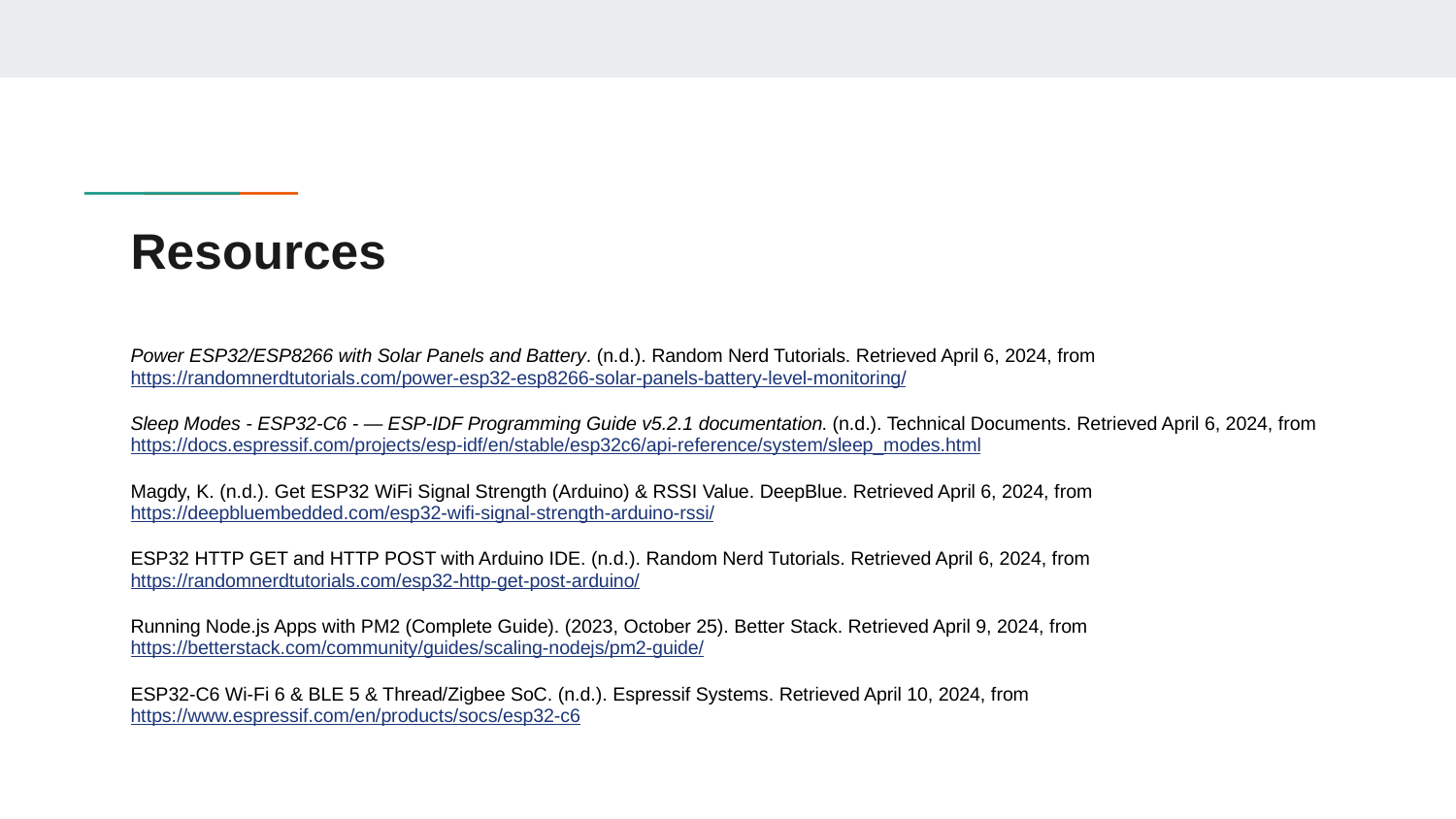

# Resources
Power ESP32/ESP8266 with Solar Panels and Battery. (n.d.). Random Nerd Tutorials. Retrieved April 6, 2024, from https://randomnerdtutorials.com/power-esp32-esp8266-solar-panels-battery-level-monitoring/
Sleep Modes - ESP32-C6 - — ESP-IDF Programming Guide v5.2.1 documentation. (n.d.). Technical Documents. Retrieved April 6, 2024, from https://docs.espressif.com/projects/esp-idf/en/stable/esp32c6/api-reference/system/sleep_modes.html
Magdy, K. (n.d.). Get ESP32 WiFi Signal Strength (Arduino) & RSSI Value. DeepBlue. Retrieved April 6, 2024, from https://deepbluembedded.com/esp32-wifi-signal-strength-arduino-rssi/
ESP32 HTTP GET and HTTP POST with Arduino IDE. (n.d.). Random Nerd Tutorials. Retrieved April 6, 2024, from https://randomnerdtutorials.com/esp32-http-get-post-arduino/
Running Node.js Apps with PM2 (Complete Guide). (2023, October 25). Better Stack. Retrieved April 9, 2024, from https://betterstack.com/community/guides/scaling-nodejs/pm2-guide/
ESP32-C6 Wi-Fi 6 & BLE 5 & Thread/Zigbee SoC. (n.d.). Espressif Systems. Retrieved April 10, 2024, from https://www.espressif.com/en/products/socs/esp32-c6